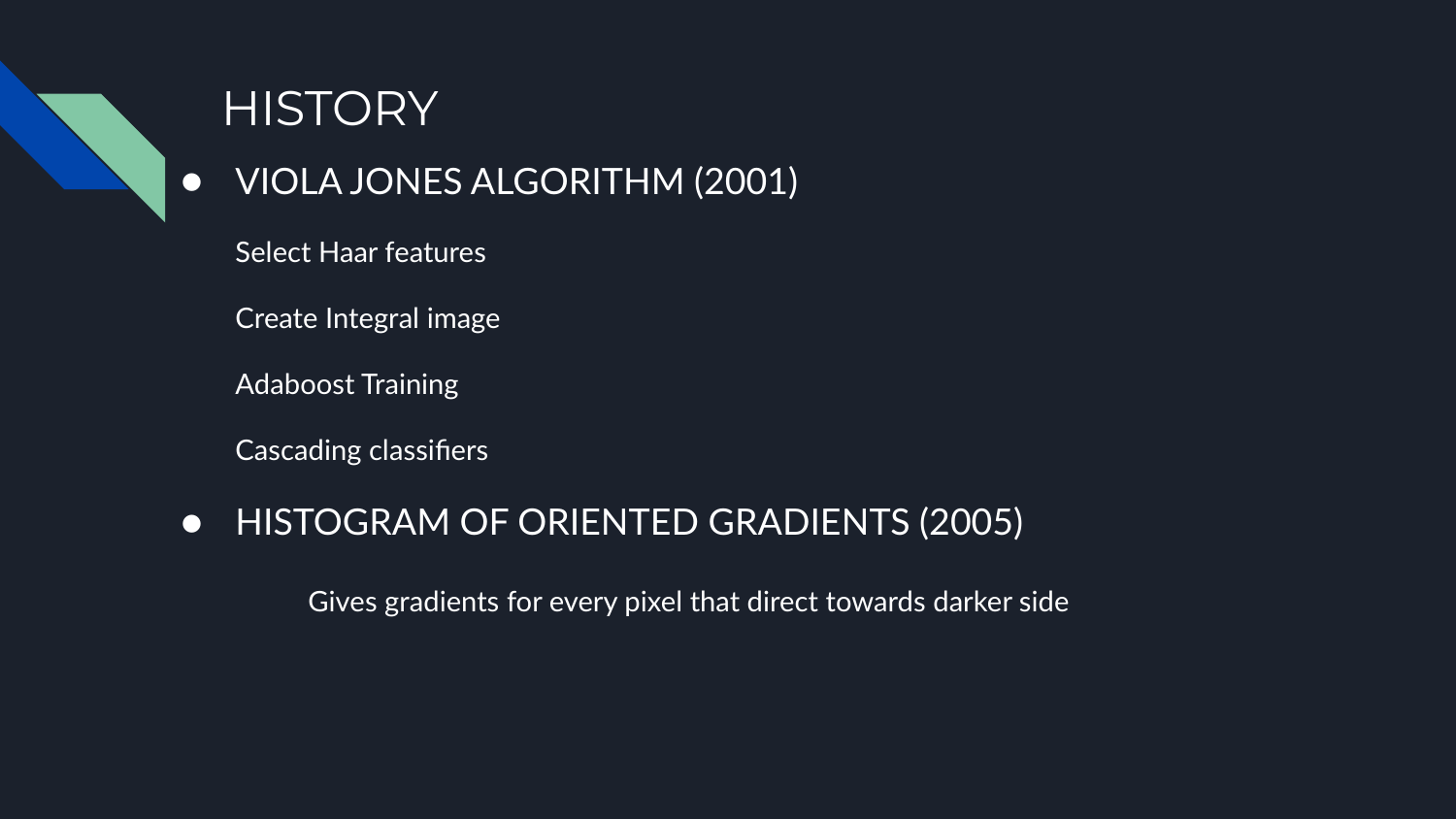

# HISTORY
VIOLA JONES ALGORITHM (2001)
Select Haar features
Create Integral image
Adaboost Training
Cascading classifiers
HISTOGRAM OF ORIENTED GRADIENTS (2005)
	Gives gradients for every pixel that direct towards darker side